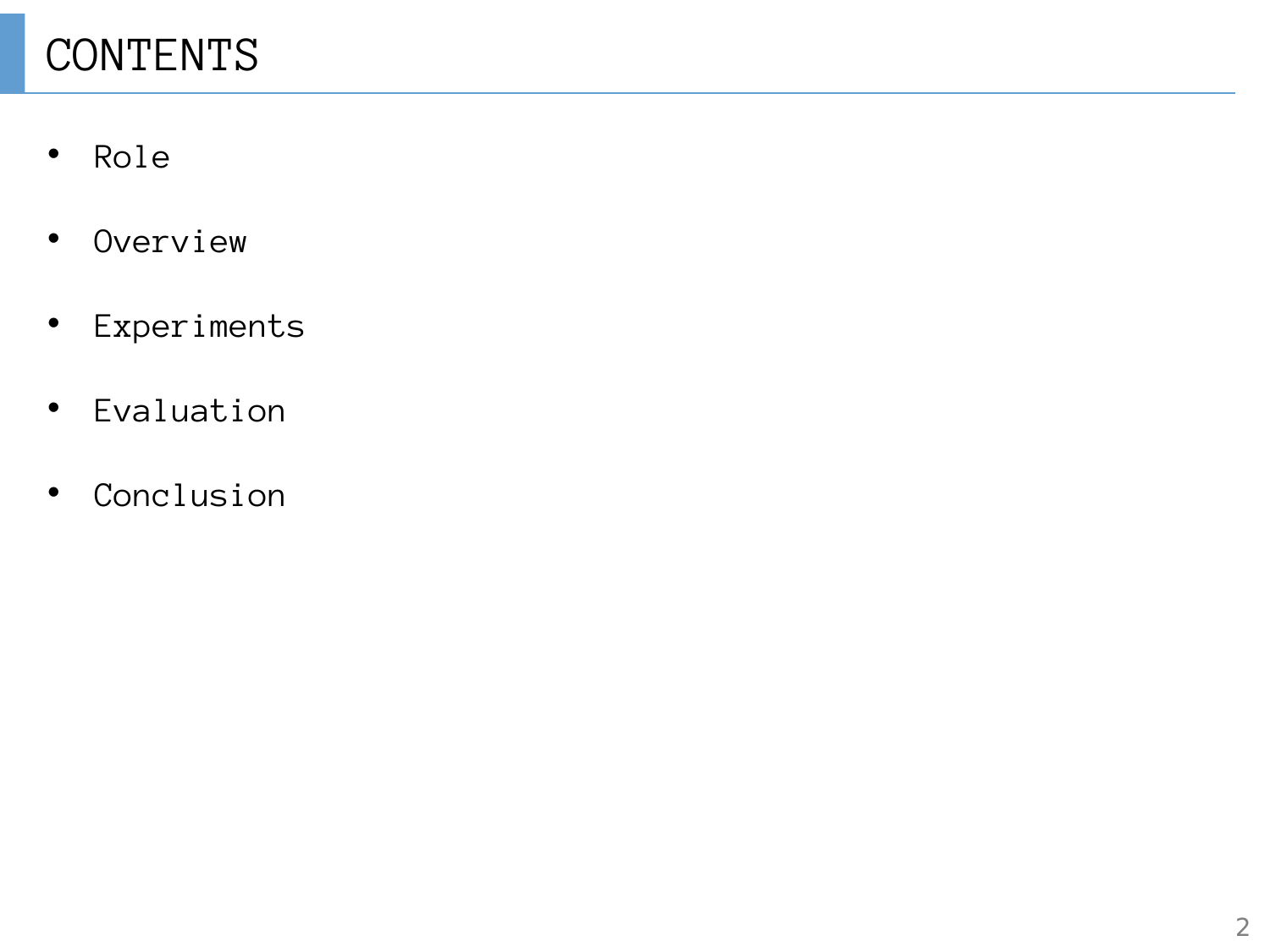

# CONTENTS
Role
Overview
Experiments
Evaluation
Conclusion